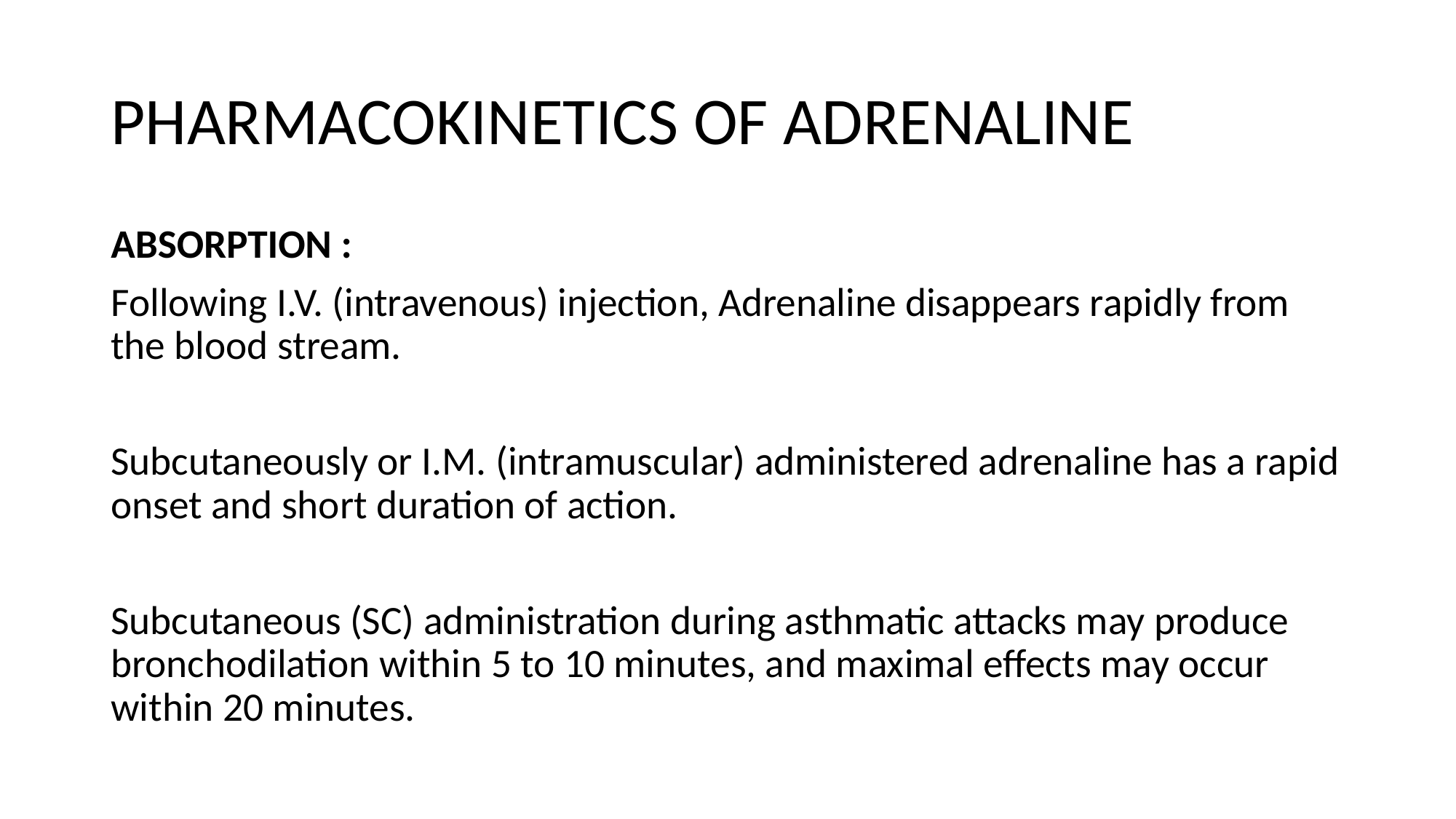

# PHARMACOKINETICS OF ADRENALINE
ABSORPTION :
Following I.V. (intravenous) injection, Adrenaline disappears rapidly from the blood stream.

Subcutaneously or I.M. (intramuscular) administered adrenaline has a rapid onset and short duration of action.

Subcutaneous (SC) administration during asthmatic attacks may produce bronchodilation within 5 to 10 minutes, and maximal effects may occur within 20 minutes.